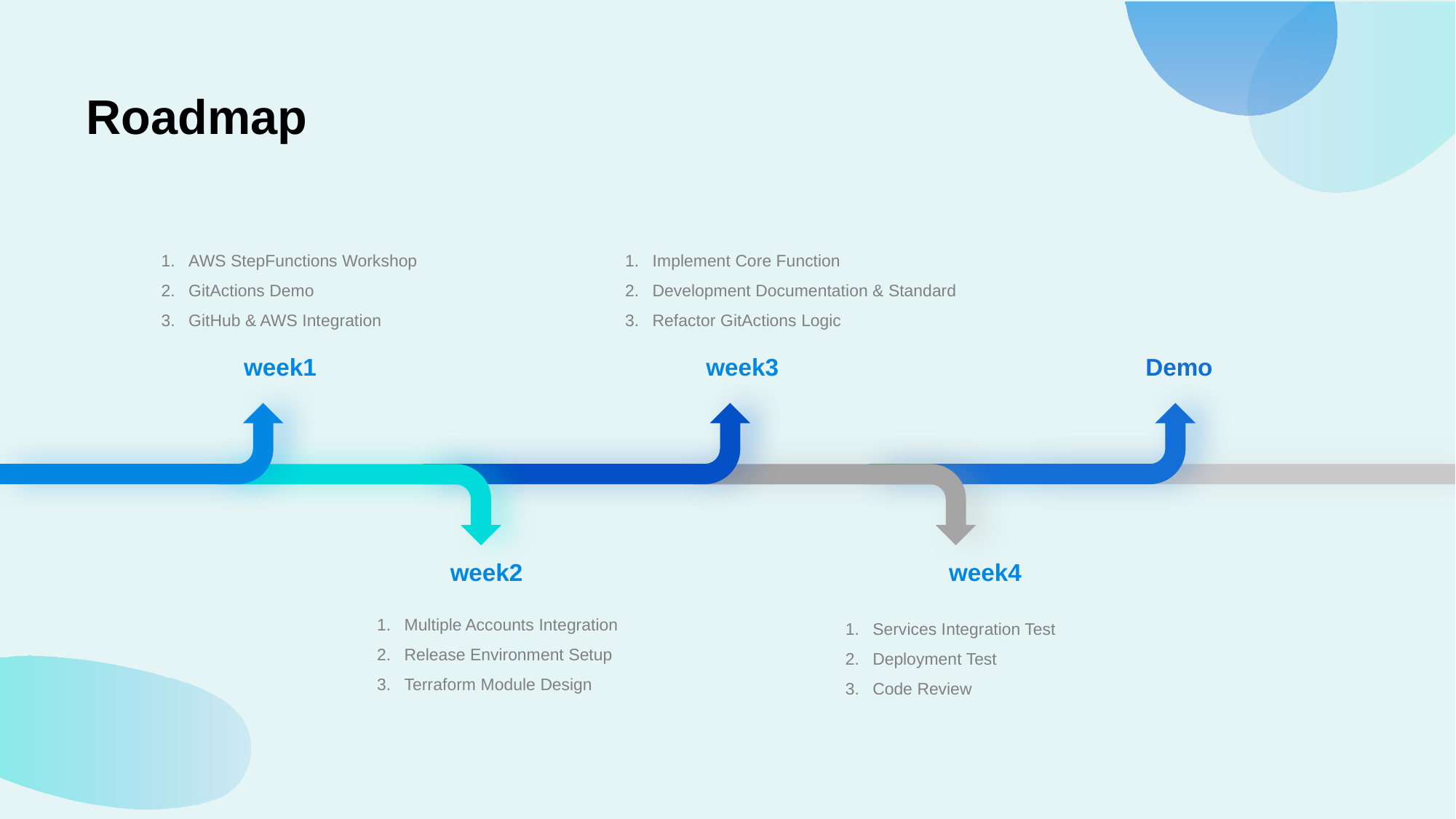

Roadmap
AWS StepFunctions Workshop
GitActions Demo
GitHub & AWS Integration
Implement Core Function
Development Documentation & Standard
Refactor GitActions Logic

week1
week3

Demo

week2

week4
Multiple Accounts Integration
Release Environment Setup
Terraform Module Design
Services Integration Test
Deployment Test
Code Review